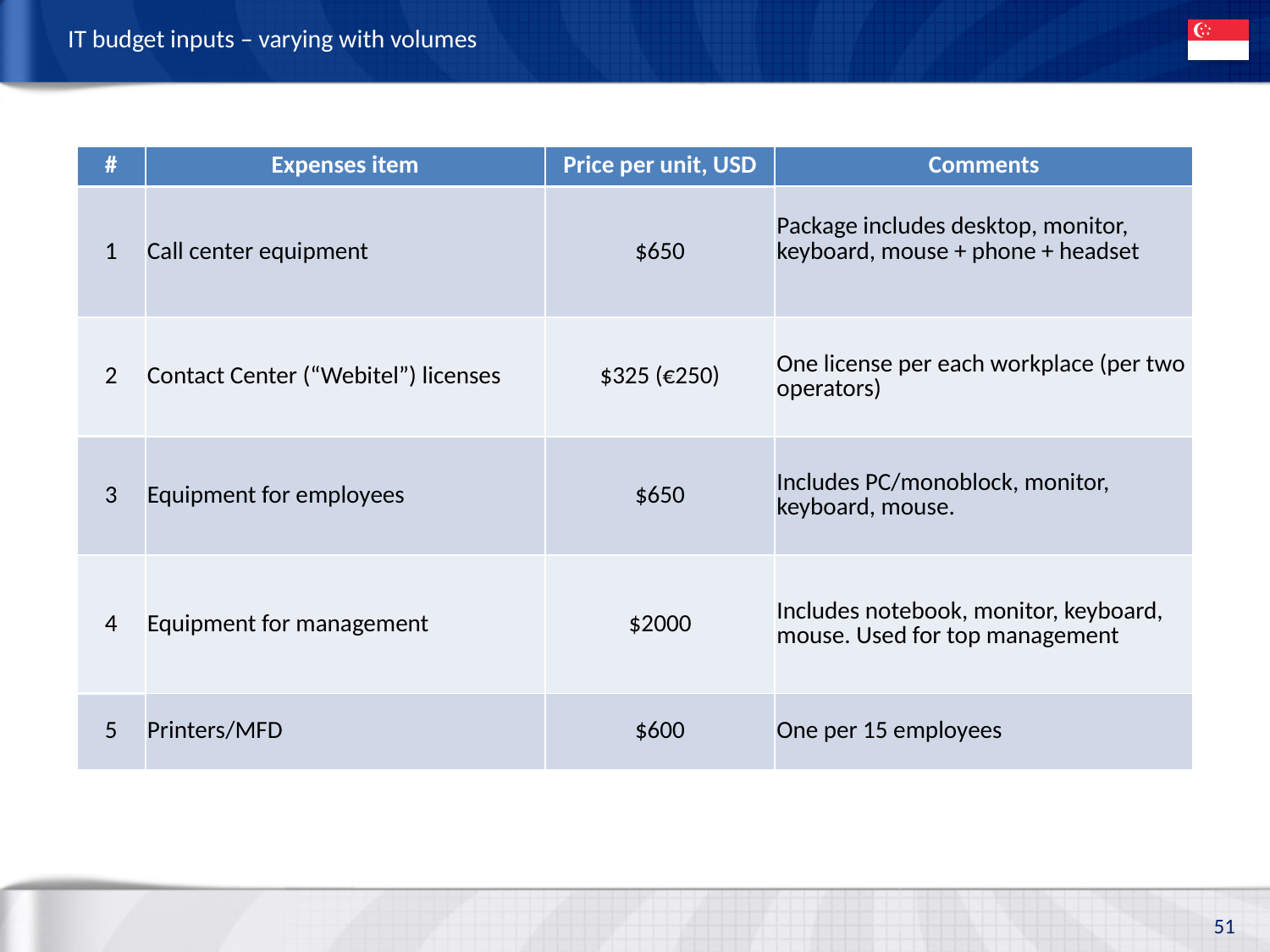

# IT budget inputs – varying with volumes
| # | Expenses item | Price per unit, USD | Comments |
| --- | --- | --- | --- |
| 1 | Call center equipment | $650 | Package includes desktop, monitor, keyboard, mouse + phone + headset |
| 2 | Contact Center (“Webitel”) licenses | $325 (€250) | One license per each workplace (per two operators) |
| 3 | Equipment for employees | $650 | Includes PC/monoblock, monitor, keyboard, mouse. |
| 4 | Equipment for management | $2000 | Includes notebook, monitor, keyboard, mouse. Used for top management |
| 5 | Printers/MFD | $600 | One per 15 employees |
51